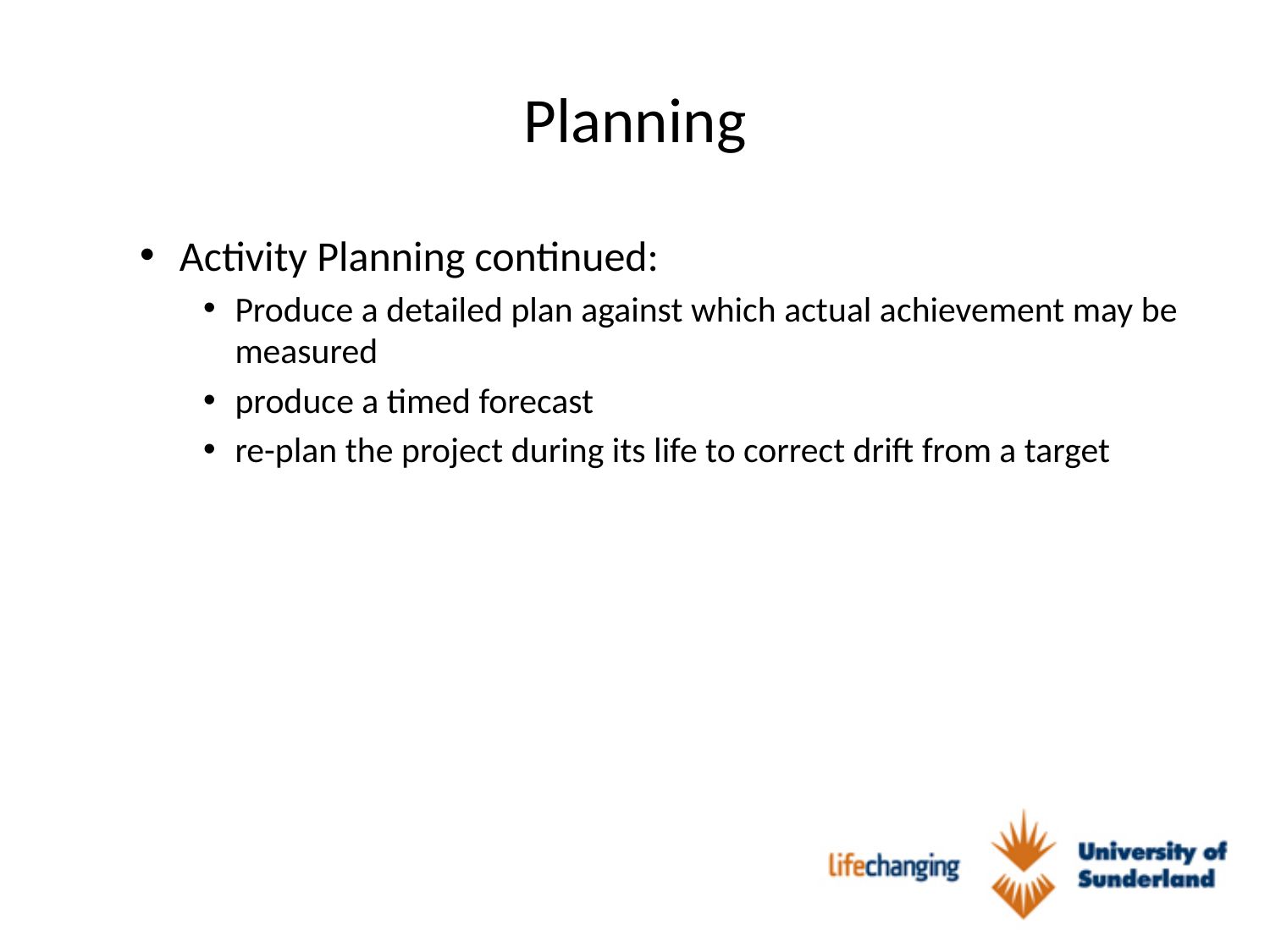

# Planning
Activity Planning continued:
Produce a detailed plan against which actual achievement may be measured
produce a timed forecast
re-plan the project during its life to correct drift from a target